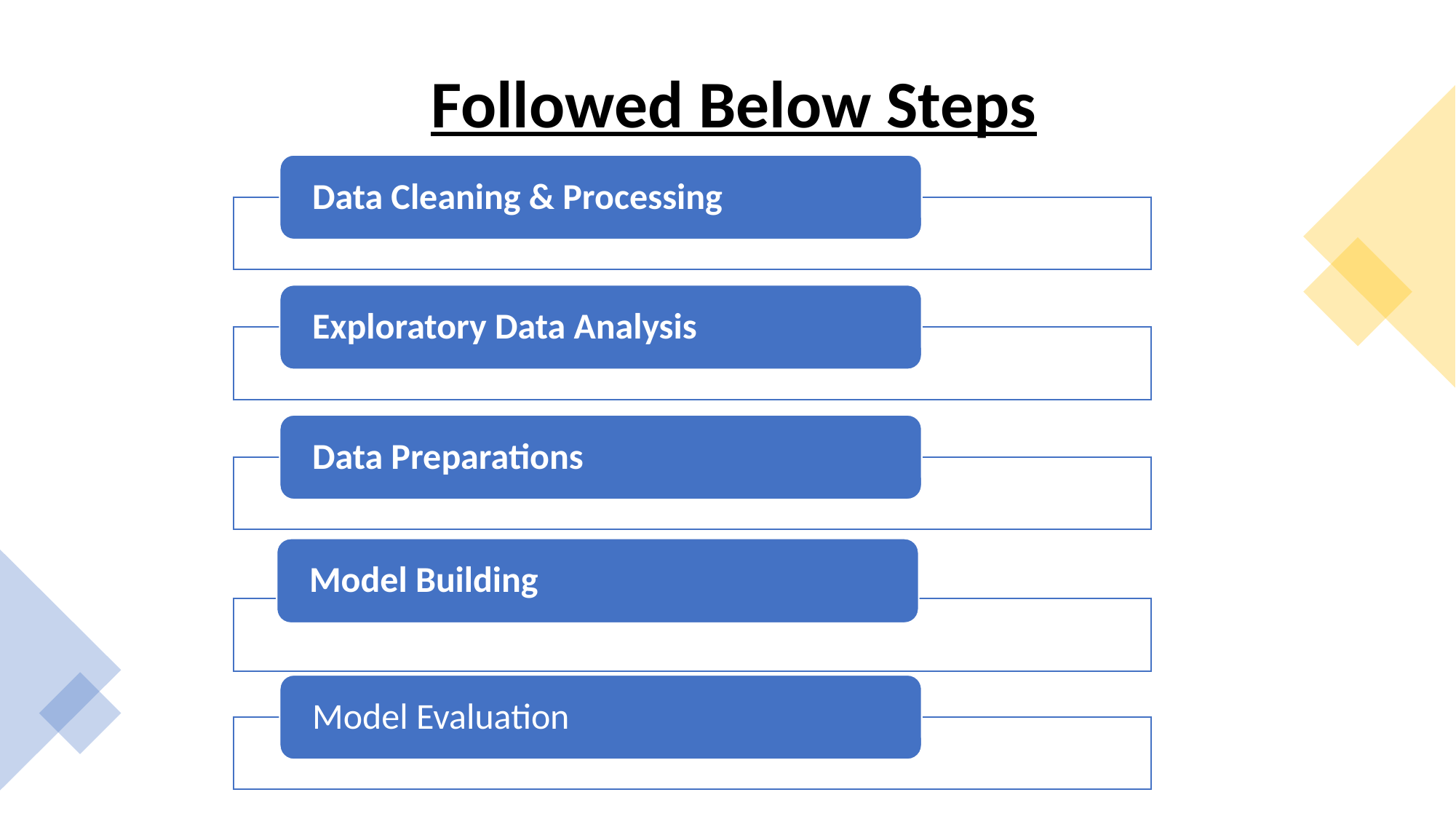

# Followed Below Steps
Data Cleaning & Processing
Exploratory Data Analysis
Data Preparations
Model Building
Model Evaluation